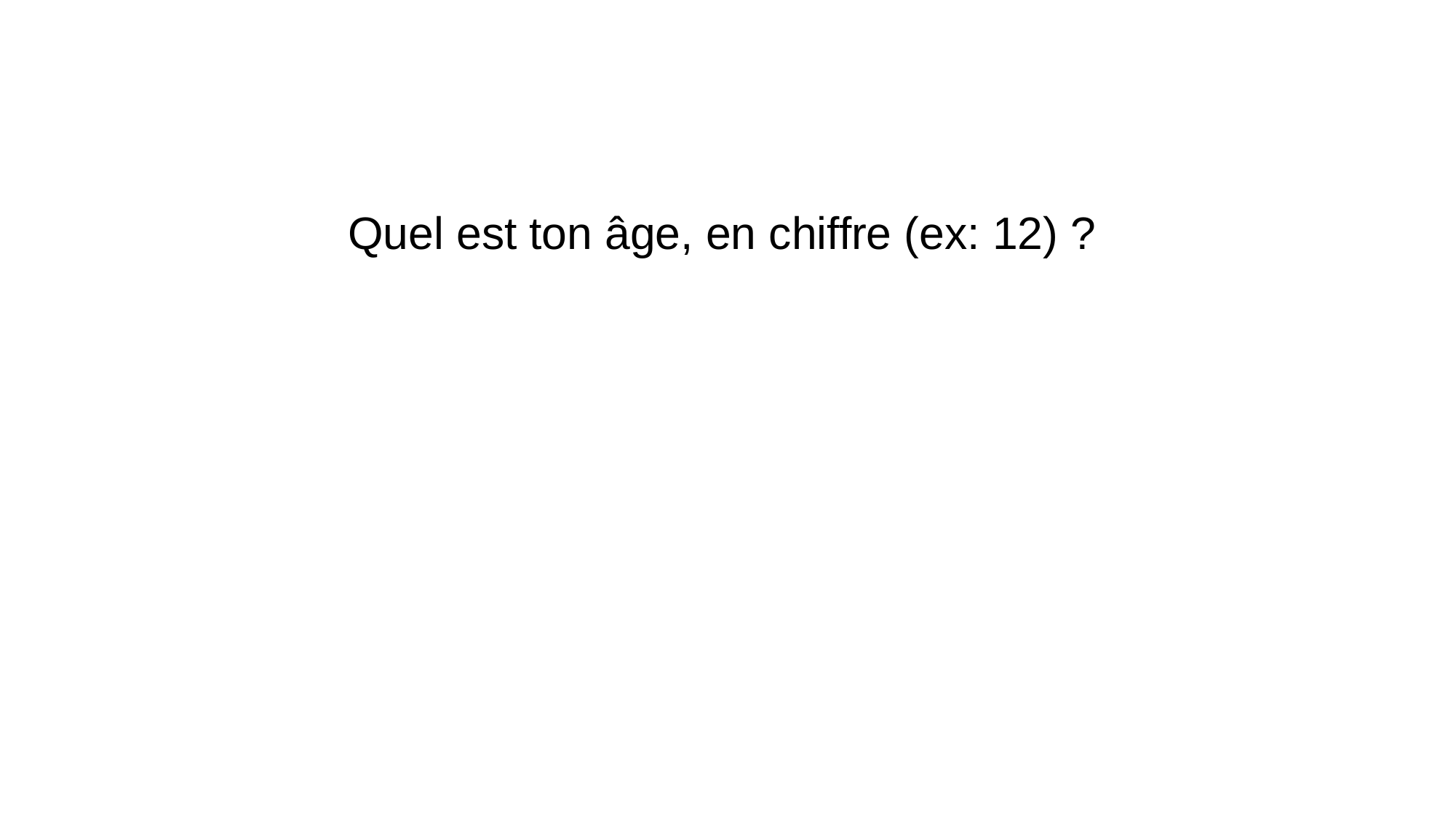

Quel est ton âge, en chiffre (ex: 12) ?